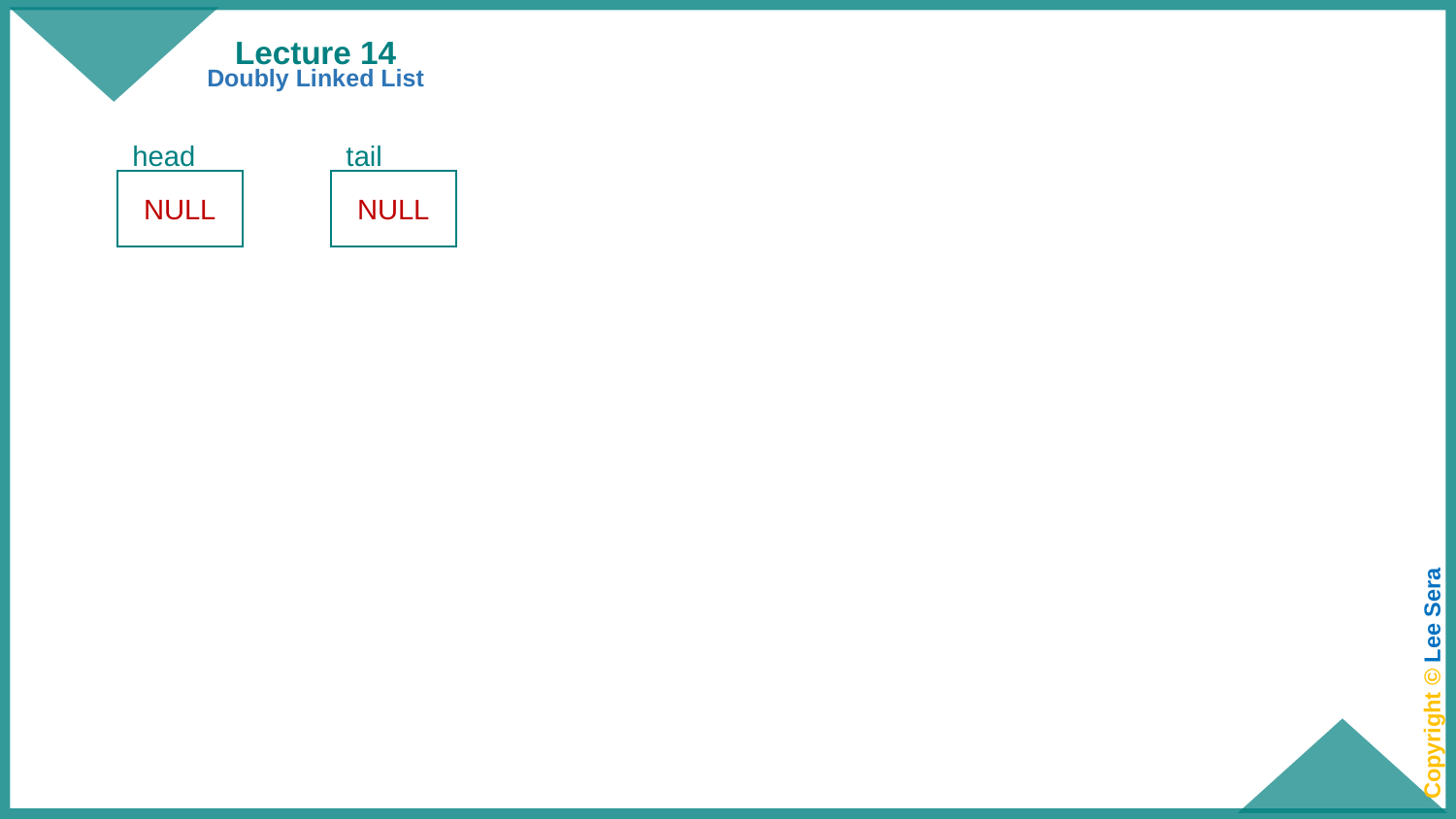

# Lecture 14
Doubly Linked List
head
NULL
tail
NULL
Copyright © Lee Sera